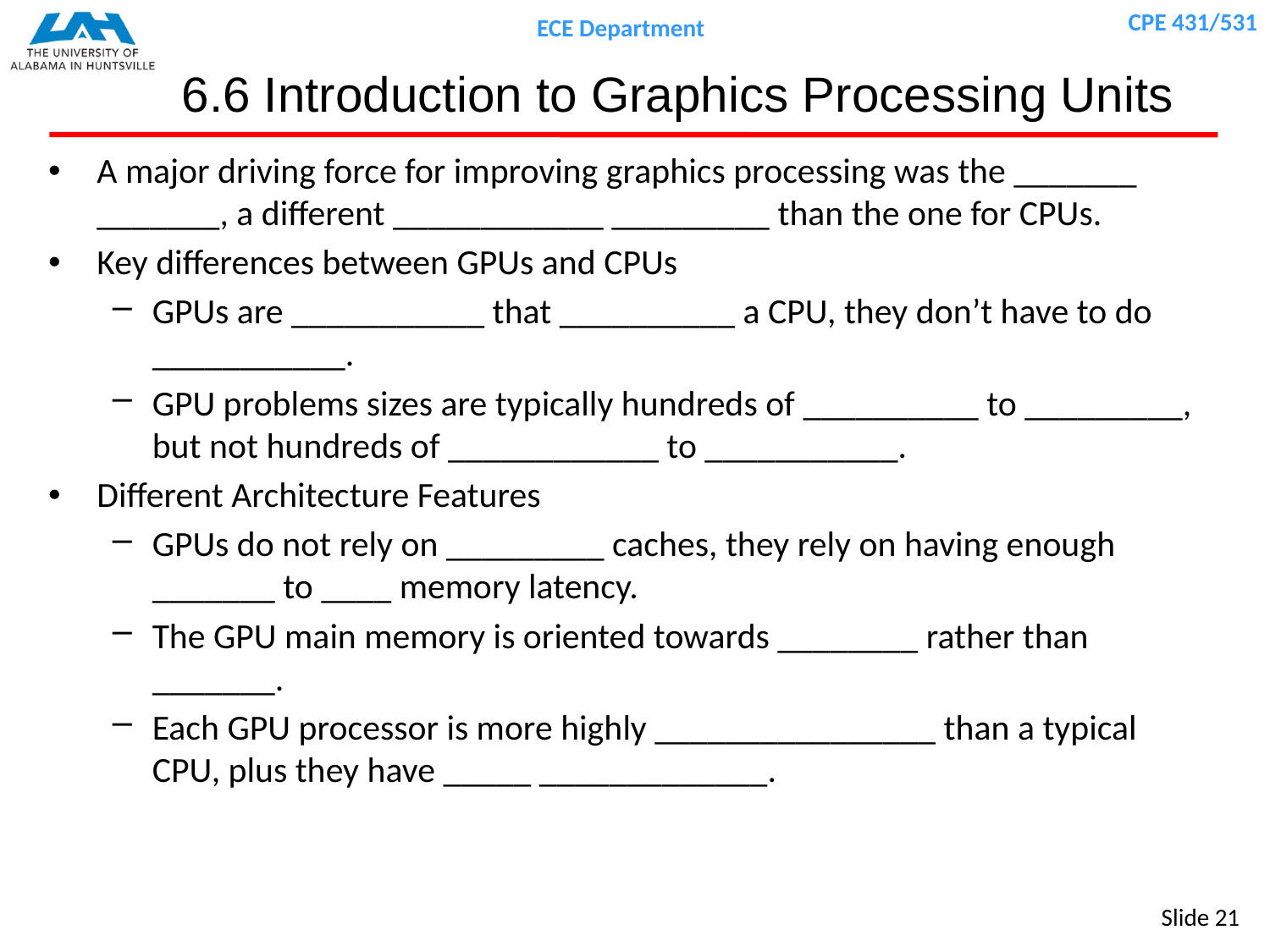

# 6.6 Introduction to Graphics Processing Units

A major driving force for improving graphics processing was the _______ _______, a different ____________ _________ than the one for CPUs.
Key differences between GPUs and CPUs
GPUs are ___________ that __________ a CPU, they don’t have to do ___________.
GPU problems sizes are typically hundreds of __________ to _________, but not hundreds of ____________ to ___________.
Different Architecture Features
GPUs do not rely on _________ caches, they rely on having enough _______ to ____ memory latency.
The GPU main memory is oriented towards ________ rather than _______.
Each GPU processor is more highly ________________ than a typical CPU, plus they have _____ _____________.
A major driving force for improving graphics processing was the _______ _______, a different ____________ _________ than the one for CPUs.
GPUs are ___________ that __________ a CPU, they don’t have to do ___________.
The programming __________ to GPUs are high-level __________ _____________ interfaces (APIs), such as OpenGL, coupled with high-level graphics _______ _________. Freedom from backward binary ___________ ____________ leads to _____ _________.
Graphics processing involves drawing _________ and rendering ______.
_________ and ___________ can be done ___________, data-level parallelism.
GPUs do not rely on _________ caches, they rely on having enough _______ to ____ memory latency.
GPUs rely on extensive parallelism to obtain high performance, implementing many _________ __________ and many _________ ________.
The GPU main memory is oriented towards ________ rather than _______.